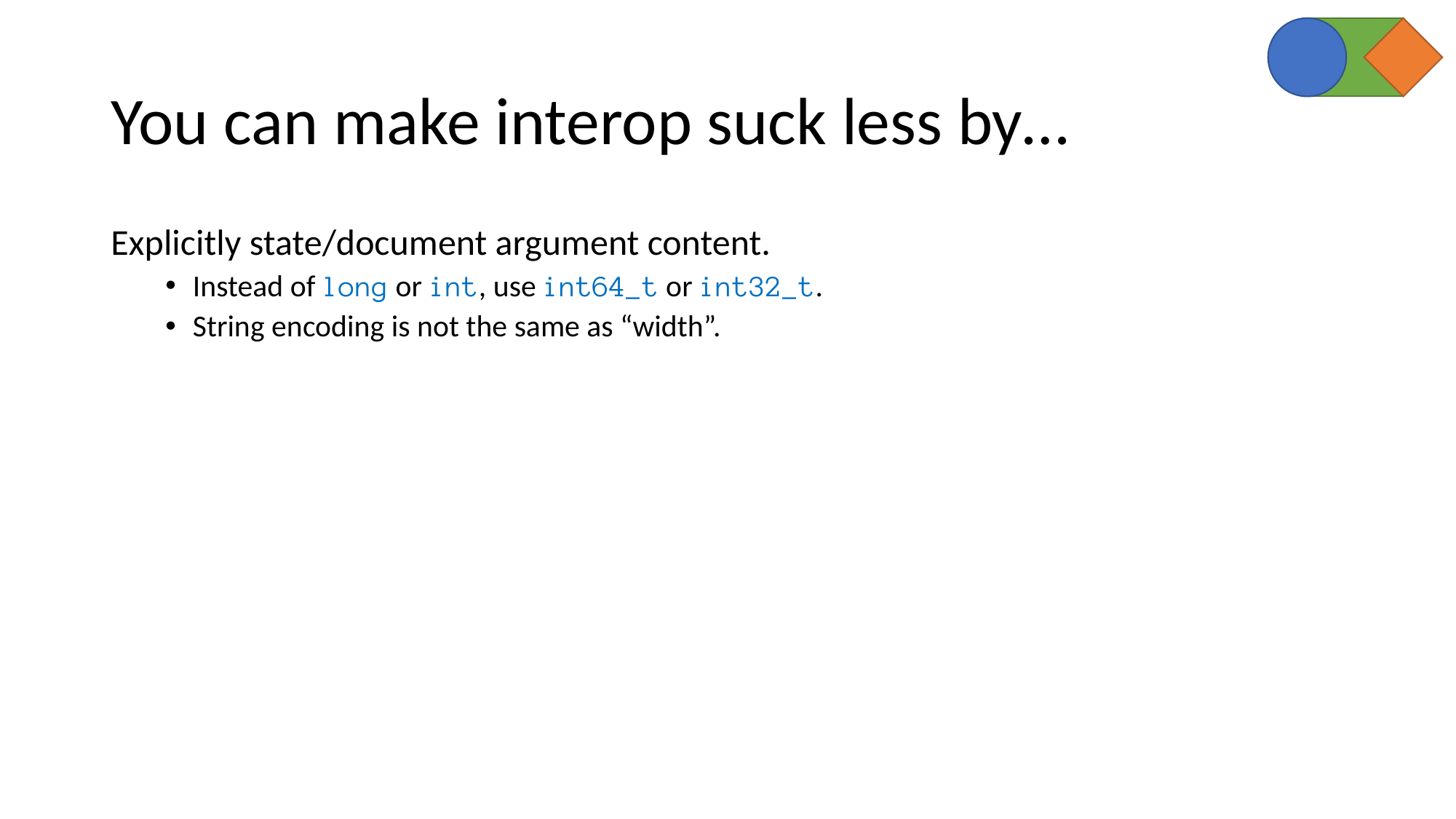

# You can make interop suck less by…
Explicitly state/document argument content.
Instead of long or int, use int64_t or int32_t.
String encoding is not the same as “width”.